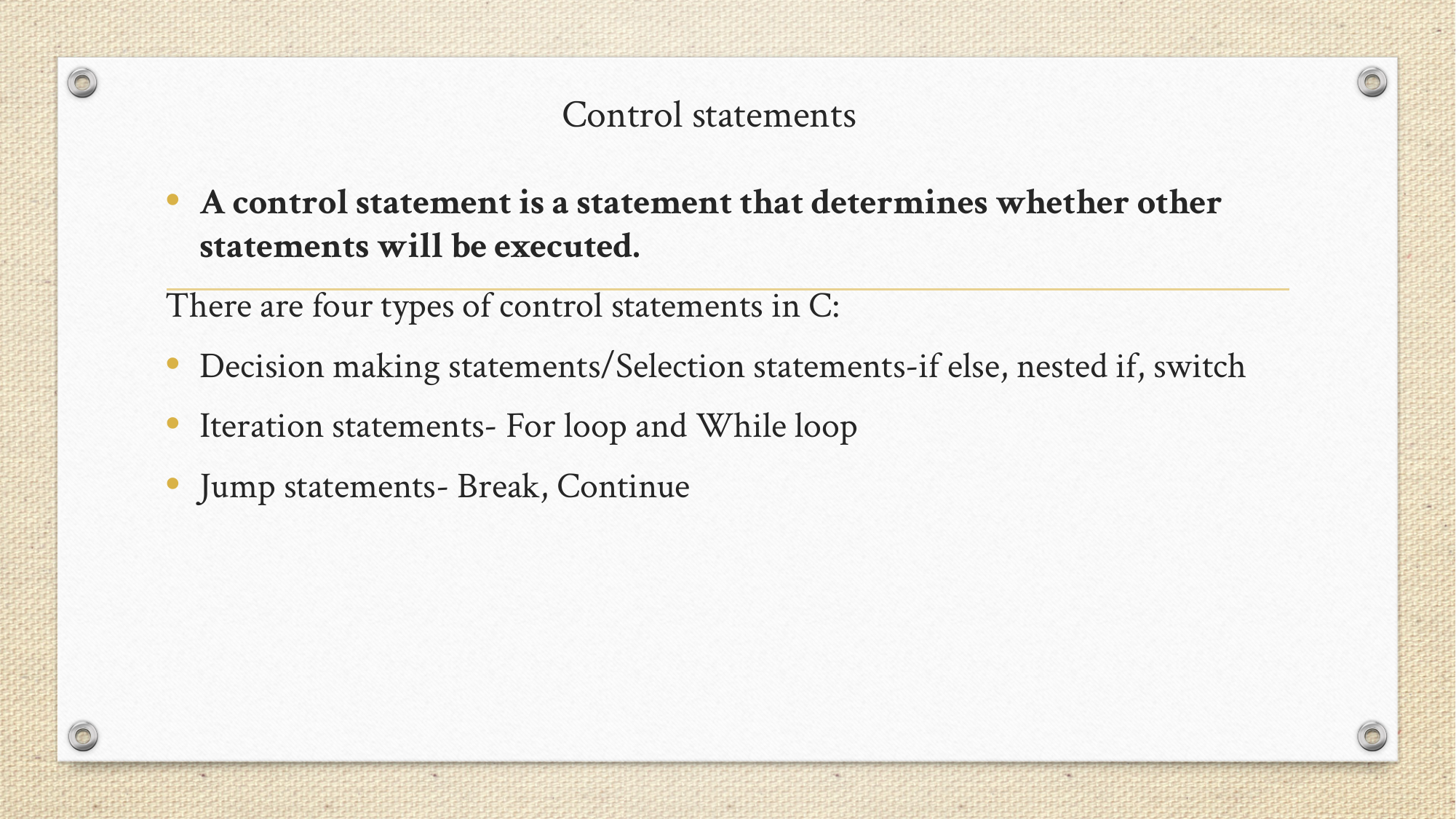

# Control statements
A control statement is a statement that determines whether other statements will be executed.
There are four types of control statements in C:
Decision making statements/Selection statements-if else, nested if, switch
Iteration statements- For loop and While loop
Jump statements- Break, Continue